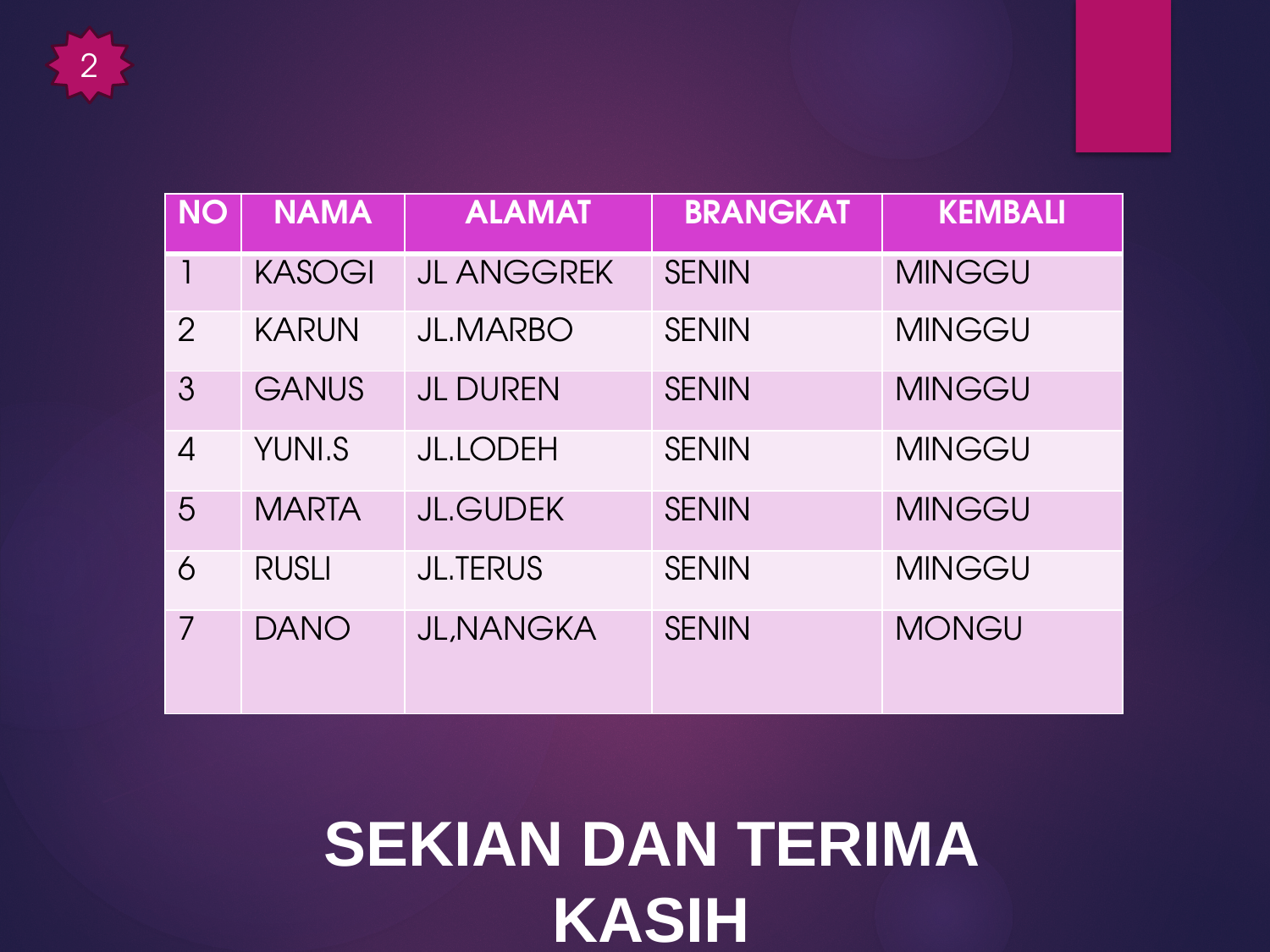

2
| NO | NAMA | ALAMAT | BRANGKAT | KEMBALI |
| --- | --- | --- | --- | --- |
| 1 | KASOGI | JL ANGGREK | SENIN | MINGGU |
| 2 | KARUN | JL.MARBO | SENIN | MINGGU |
| 3 | GANUS | JL DUREN | SENIN | MINGGU |
| 4 | YUNI.S | JL.LODEH | SENIN | MINGGU |
| 5 | MARTA | JL.GUDEK | SENIN | MINGGU |
| 6 | RUSLI | JL.TERUS | SENIN | MINGGU |
| 7 | DANO | JL,NANGKA | SENIN | MONGU |
SEKIAN DAN TERIMA KASIH